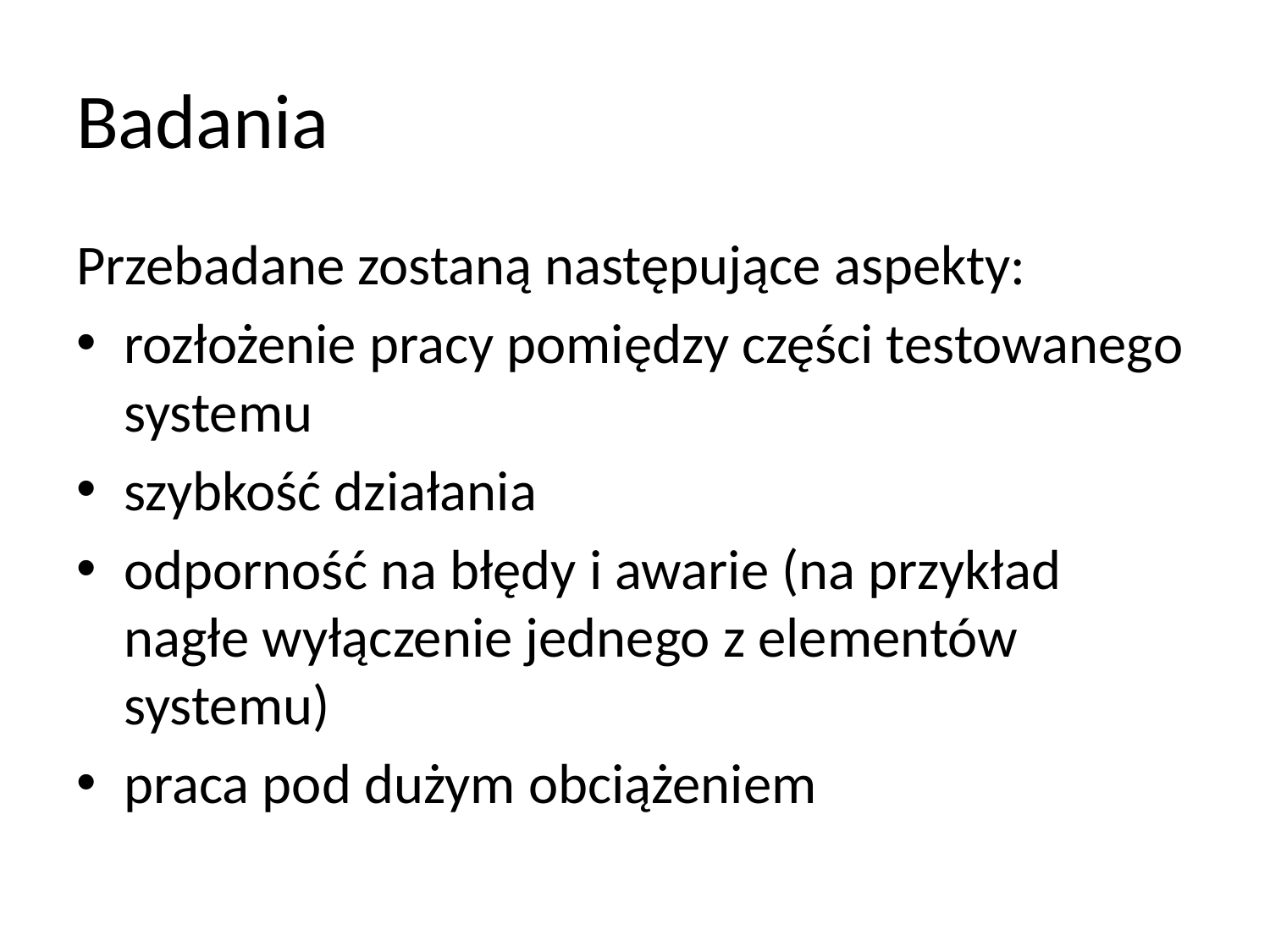

# Badania
Przebadane zostaną następujące aspekty:
rozłożenie pracy pomiędzy części testowanego systemu
szybkość działania
odporność na błędy i awarie (na przykład nagłe wyłączenie jednego z elementów systemu)
praca pod dużym obciążeniem